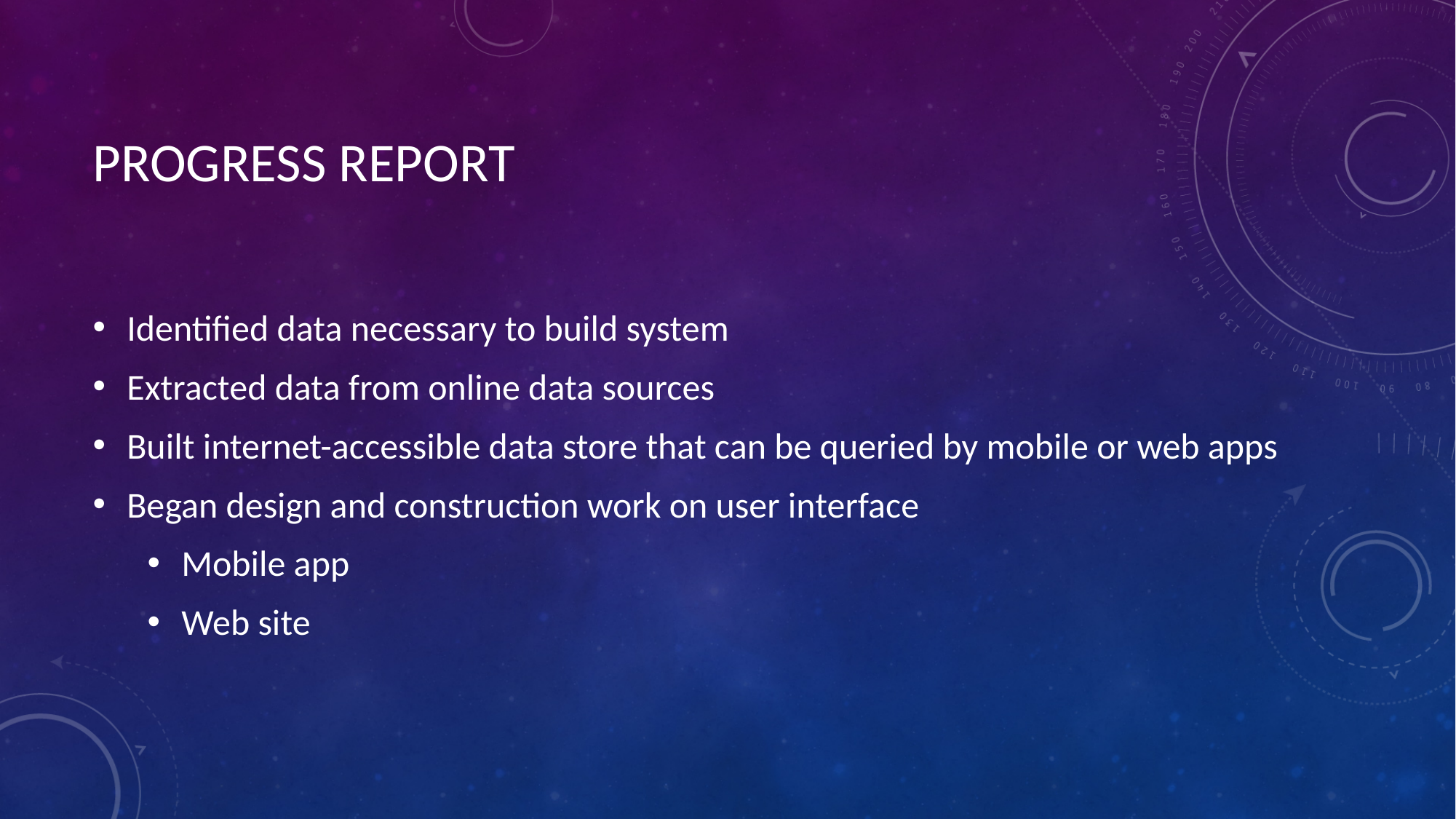

# Progress report
Identified data necessary to build system
Extracted data from online data sources
Built internet-accessible data store that can be queried by mobile or web apps
Began design and construction work on user interface
Mobile app
Web site